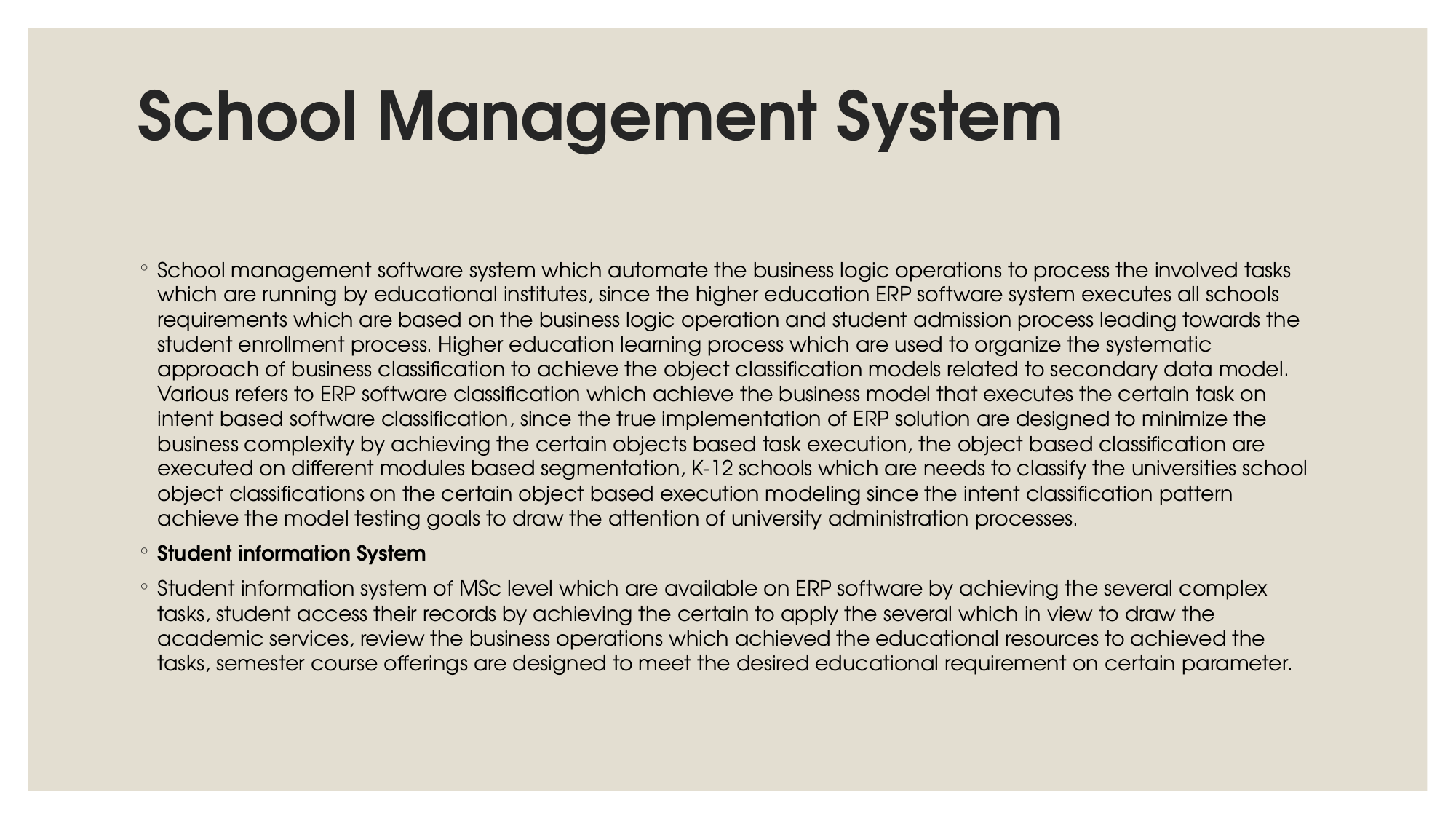

# School Management System
School management software system which automate the business logic operations to process the involved tasks which are running by educational institutes, since the higher education ERP software system executes all schools requirements which are based on the business logic operation and student admission process leading towards the student enrollment process. Higher education learning process which are used to organize the systematic approach of business classification to achieve the object classification models related to secondary data model. Various refers to ERP software classification which achieve the business model that executes the certain task on intent based software classification, since the true implementation of ERP solution are designed to minimize the business complexity by achieving the certain objects based task execution, the object based classification are executed on different modules based segmentation, K-12 schools which are needs to classify the universities school object classifications on the certain object based execution modeling since the intent classification pattern achieve the model testing goals to draw the attention of university administration processes.
Student information System
Student information system of MSc level which are available on ERP software by achieving the several complex tasks, student access their records by achieving the certain to apply the several which in view to draw the academic services, review the business operations which achieved the educational resources to achieved the tasks, semester course offerings are designed to meet the desired educational requirement on certain parameter.